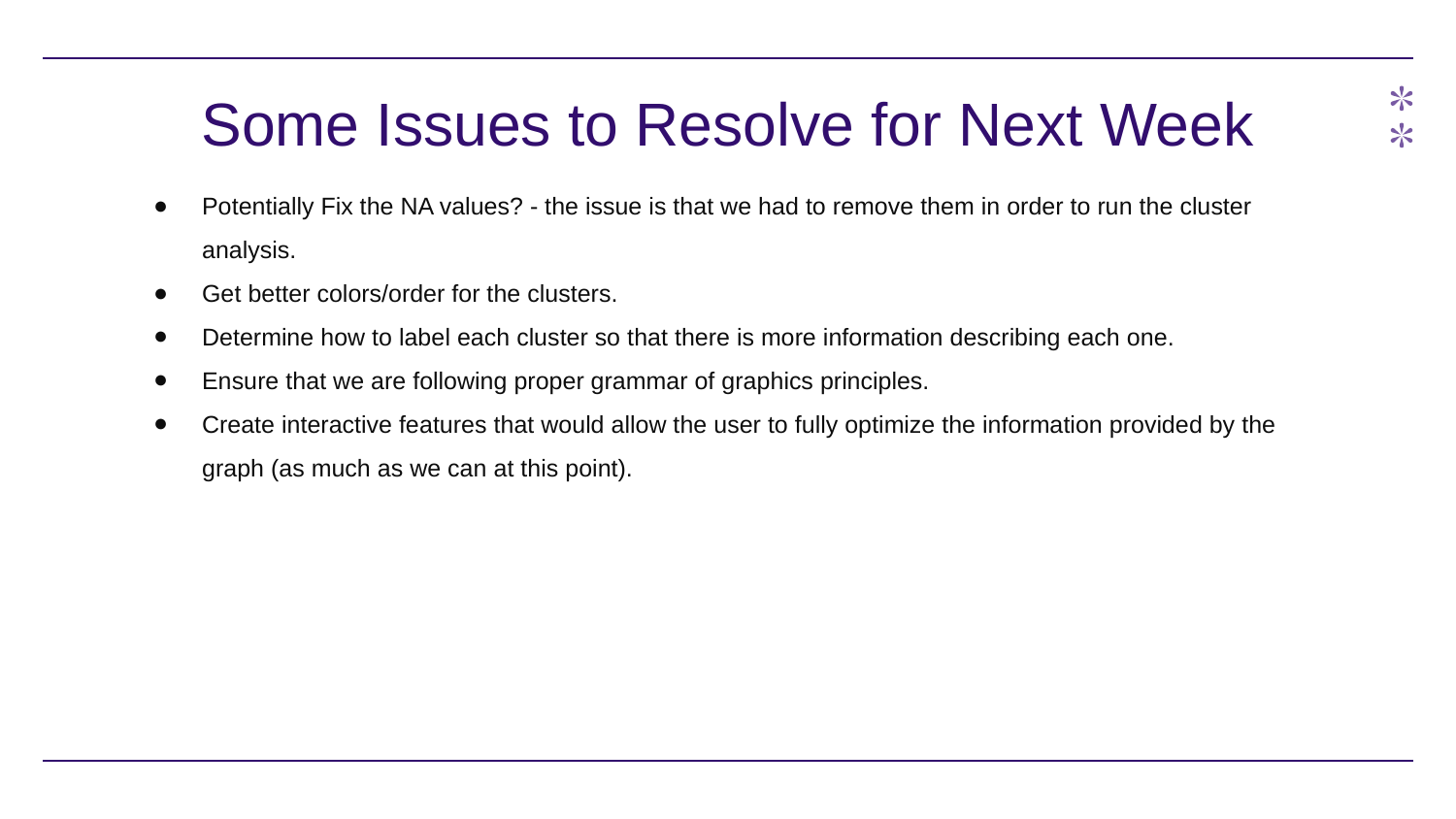

# Some Issues to Resolve for Next Week

Potentially Fix the NA values? - the issue is that we had to remove them in order to run the cluster analysis.
Get better colors/order for the clusters.
Determine how to label each cluster so that there is more information describing each one.
Ensure that we are following proper grammar of graphics principles.
Create interactive features that would allow the user to fully optimize the information provided by the graph (as much as we can at this point).